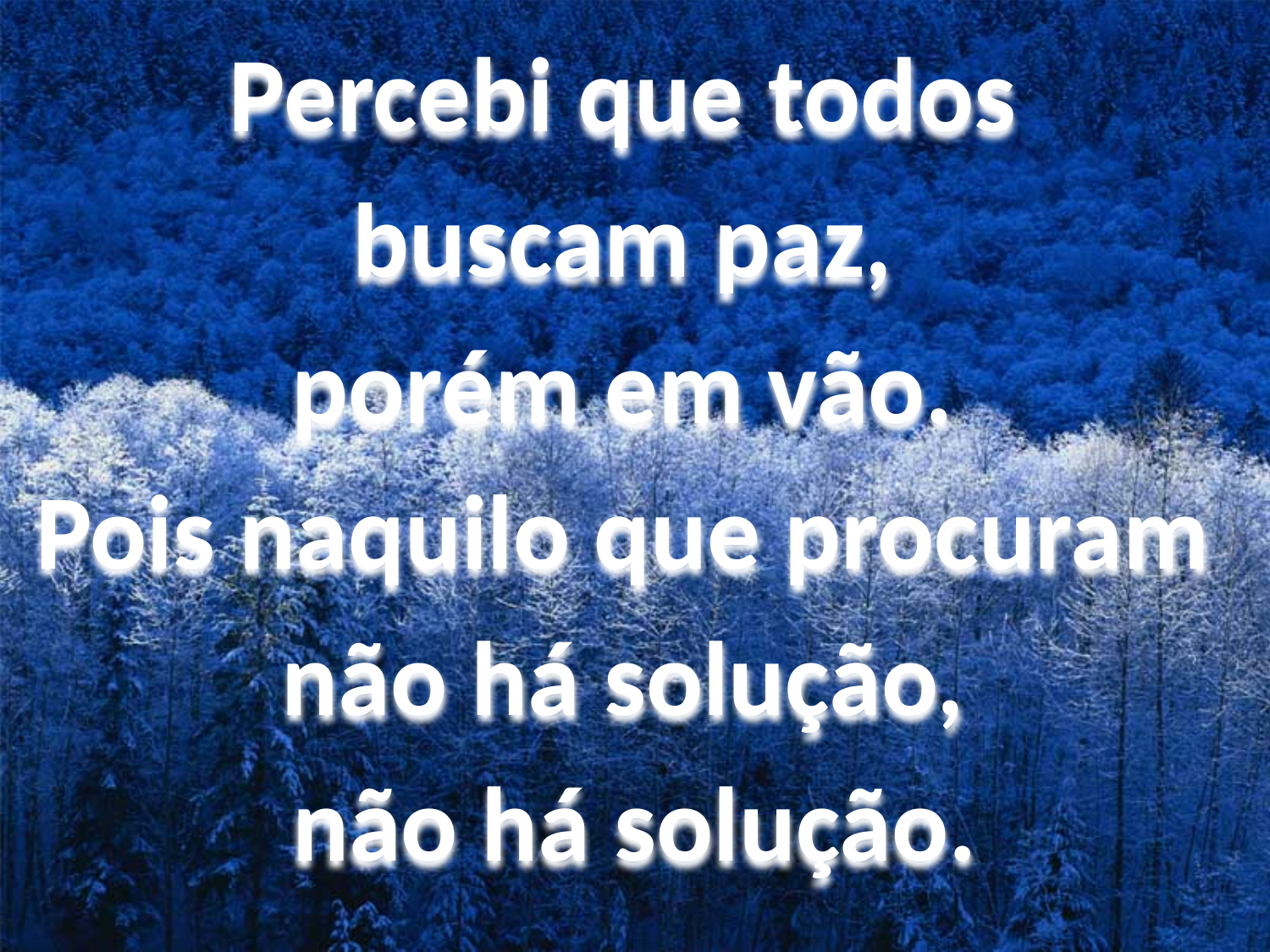

Percebi que todos
buscam paz,
porém em vão.
Pois naquilo que procuram
não há solução,
não há solução.